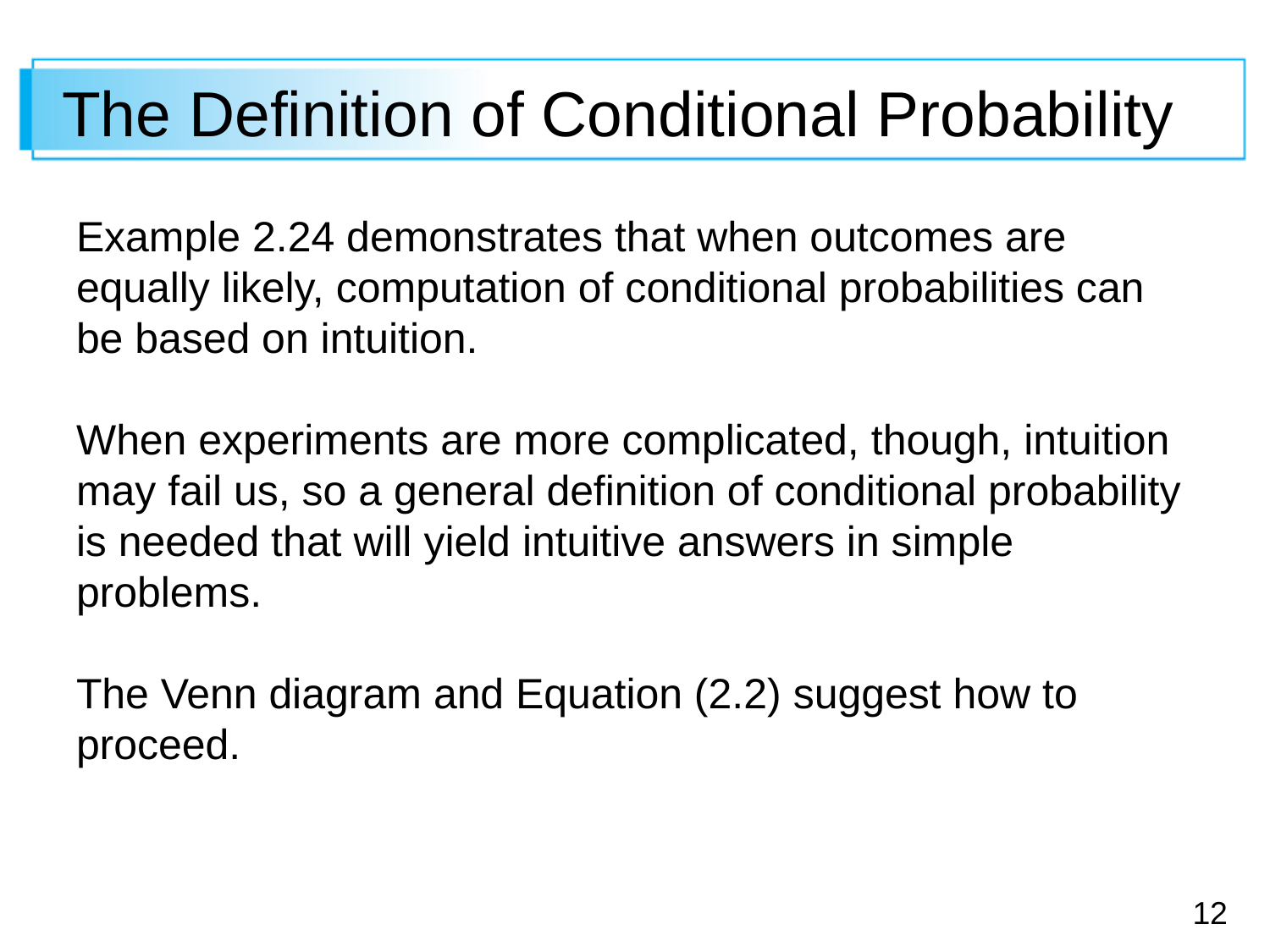

# The Definition of Conditional Probability
Example 2.24 demonstrates that when outcomes are equally likely, computation of conditional probabilities can be based on intuition.
When experiments are more complicated, though, intuition may fail us, so a general definition of conditional probability is needed that will yield intuitive answers in simple problems.
The Venn diagram and Equation (2.2) suggest how to proceed.